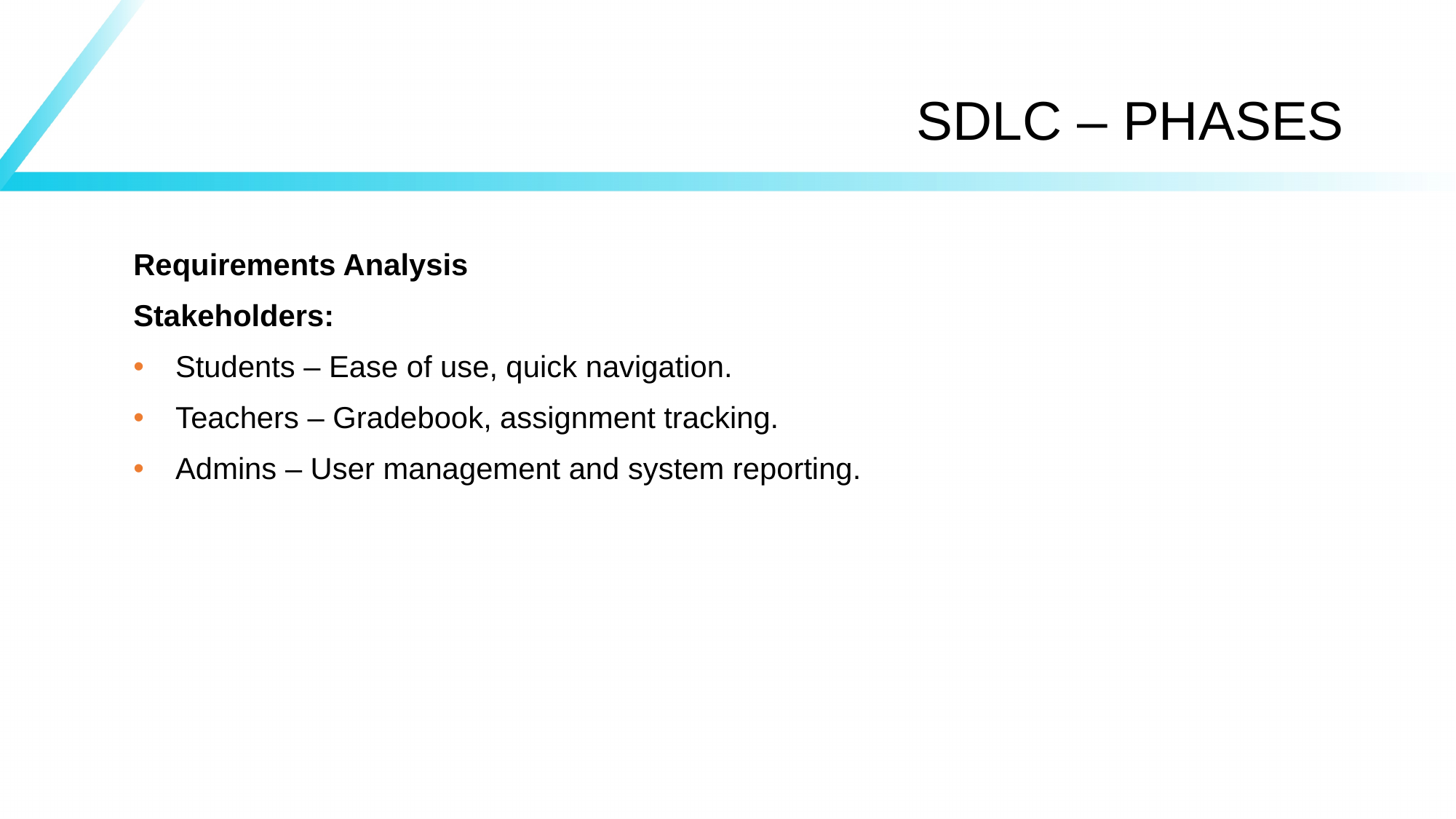

# SDLC – PHASES
Requirements Analysis
Stakeholders:
Students – Ease of use, quick navigation.
Teachers – Gradebook, assignment tracking.
Admins – User management and system reporting.